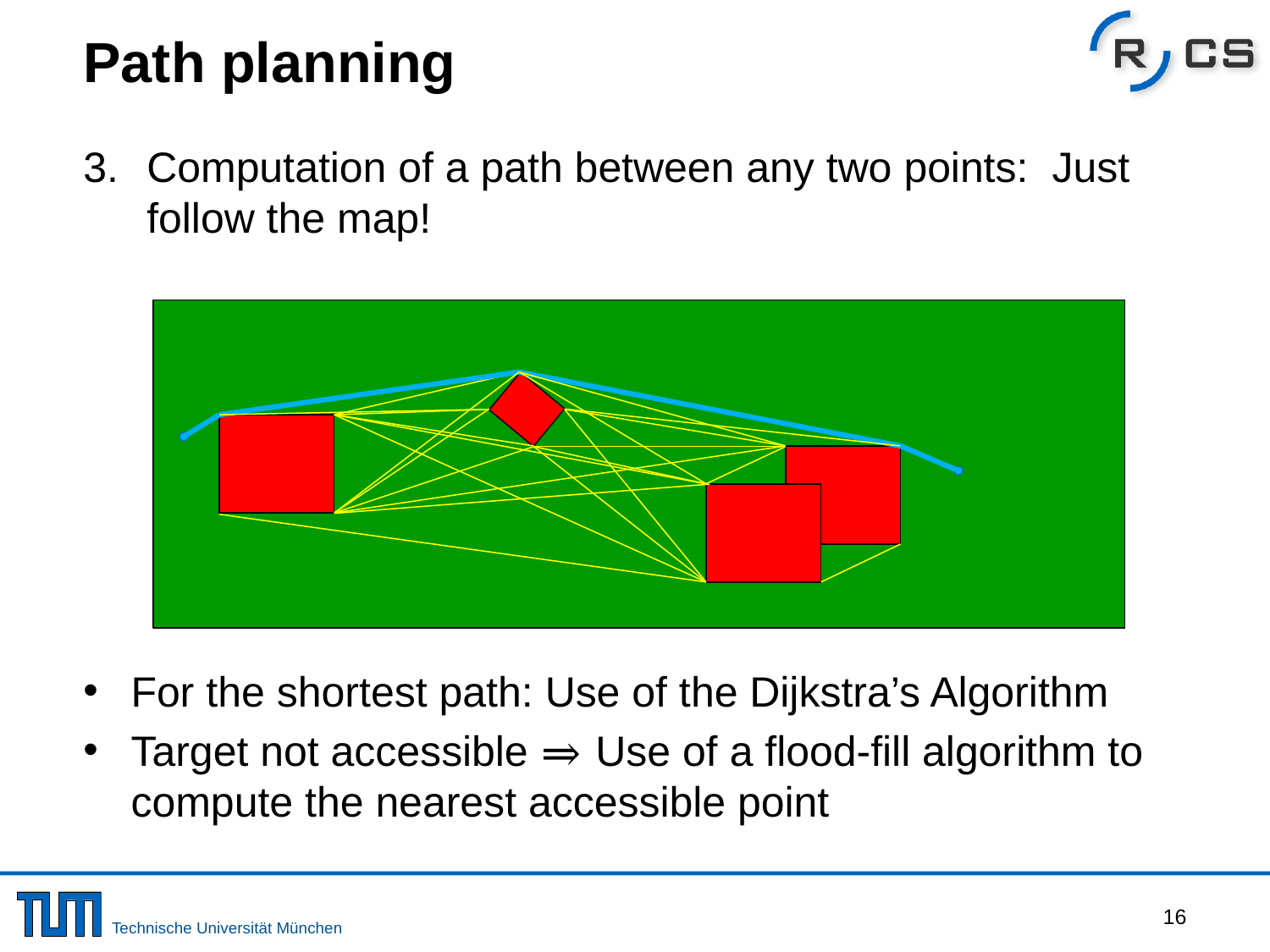

# Path planning
Computation of a path between any two points:  Just follow the map!

For the shortest path: Use of the Dijkstra’s Algorithm
Target not accessible ⇒ Use of a flood-fill algorithm to compute the nearest accessible point

16